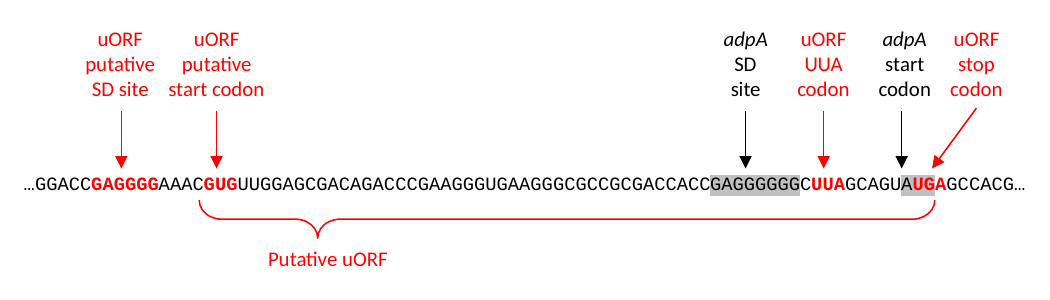

uORF
putative
SD site
uORF
putative
start codon
adpA
SD
site
uORF
UUA
codon
adpA
start
codon
uORF
stop
codon
…GGACCGAGGGGAAACGUGUUGGAGCGACAGACCCGAAGGGUGAAGGGCGCCGCGACCACCGAGGGGGGCUUAGCAGUAUGAGCCACG…
Putative uORF